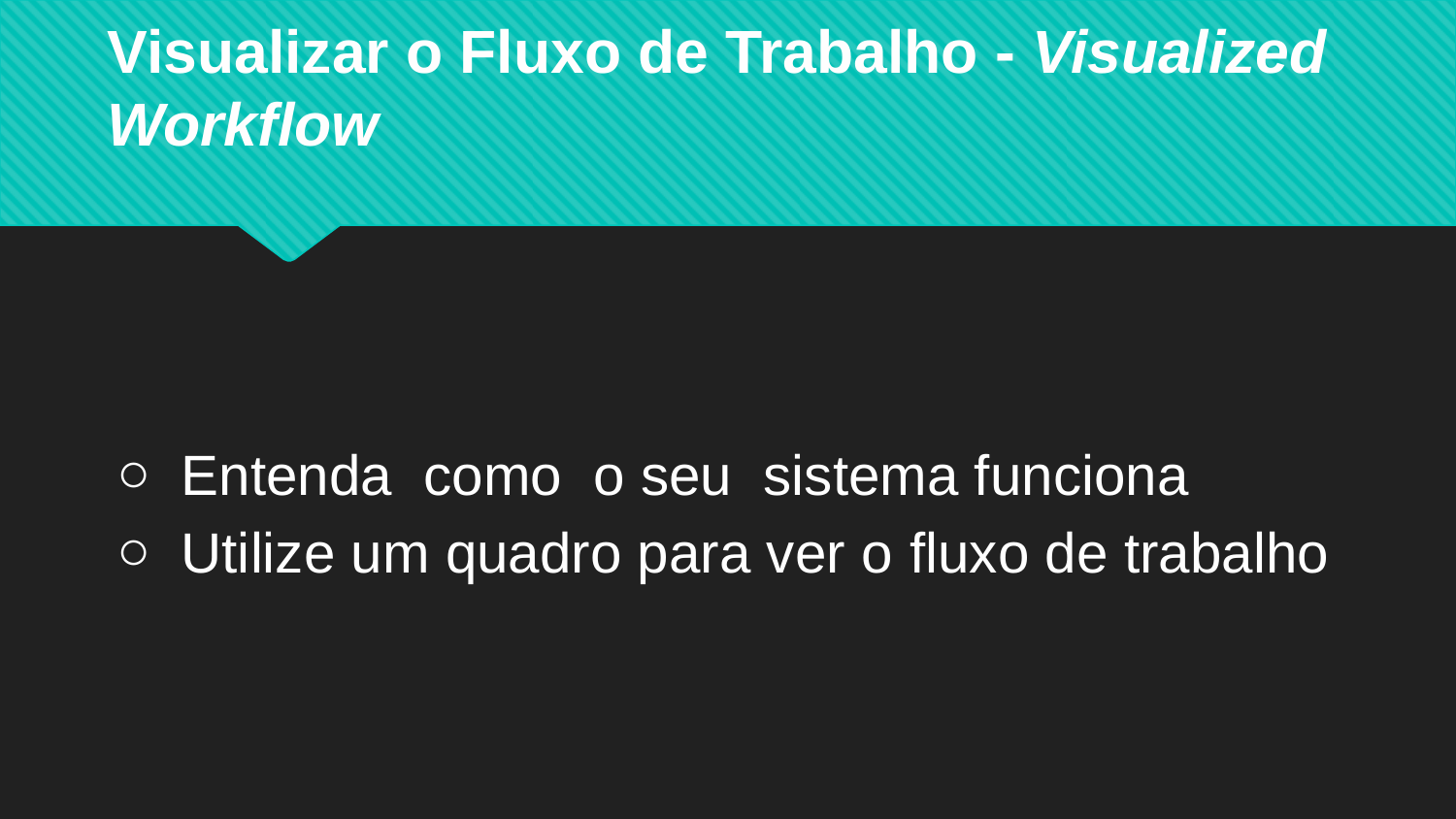

# Visualizar o Fluxo de Trabalho - Visualized Workflow
Entenda  como  o seu  sistema funciona
Utilize um quadro para ver o fluxo de trabalho